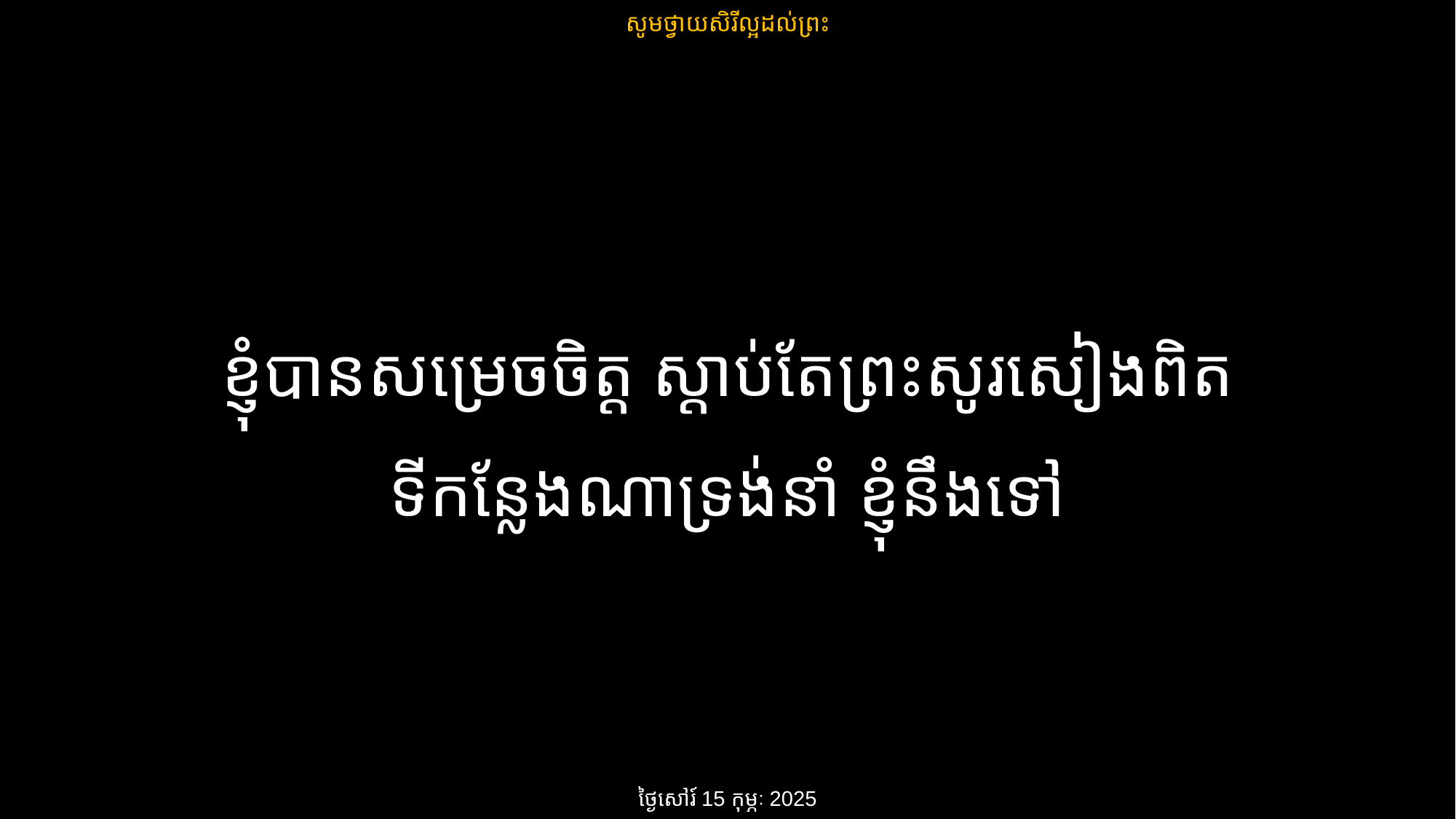

សូមថ្វាយសិរីល្អដល់ព្រះ
ខ្ញុំបានសម្រេចចិត្ត ស្តាប់តែព្រះសូរសៀងពិត
ទីកន្លែងណាទ្រង់នាំ ខ្ញុំនឹងទៅ
ថ្ងៃសៅរ៍ 15 កុម្ភៈ 2025